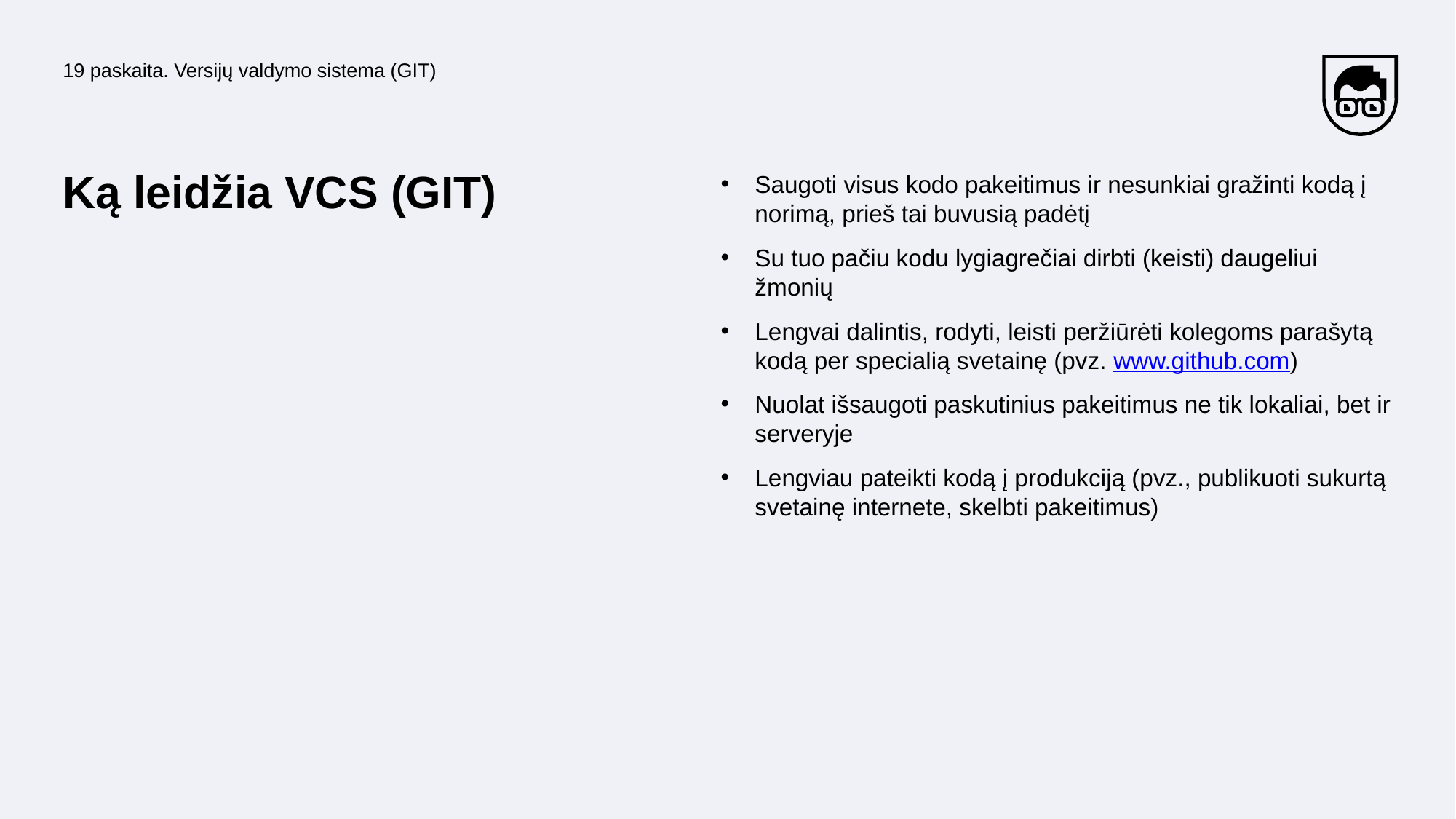

19 paskaita. Versijų valdymo sistema (GIT)
# Ką leidžia VCS (GIT)

Saugoti visus kodo pakeitimus ir nesunkiai gražinti kodą į norimą, prieš tai buvusią padėtį
Su tuo pačiu kodu lygiagrečiai dirbti (keisti) daugeliui žmonių
Lengvai dalintis, rodyti, leisti peržiūrėti kolegoms parašytą kodą per specialią svetainę (pvz. www.github.com)
Nuolat išsaugoti paskutinius pakeitimus ne tik lokaliai, bet ir serveryje
Lengviau pateikti kodą į produkciją (pvz., publikuoti sukurtą svetainę internete, skelbti pakeitimus)